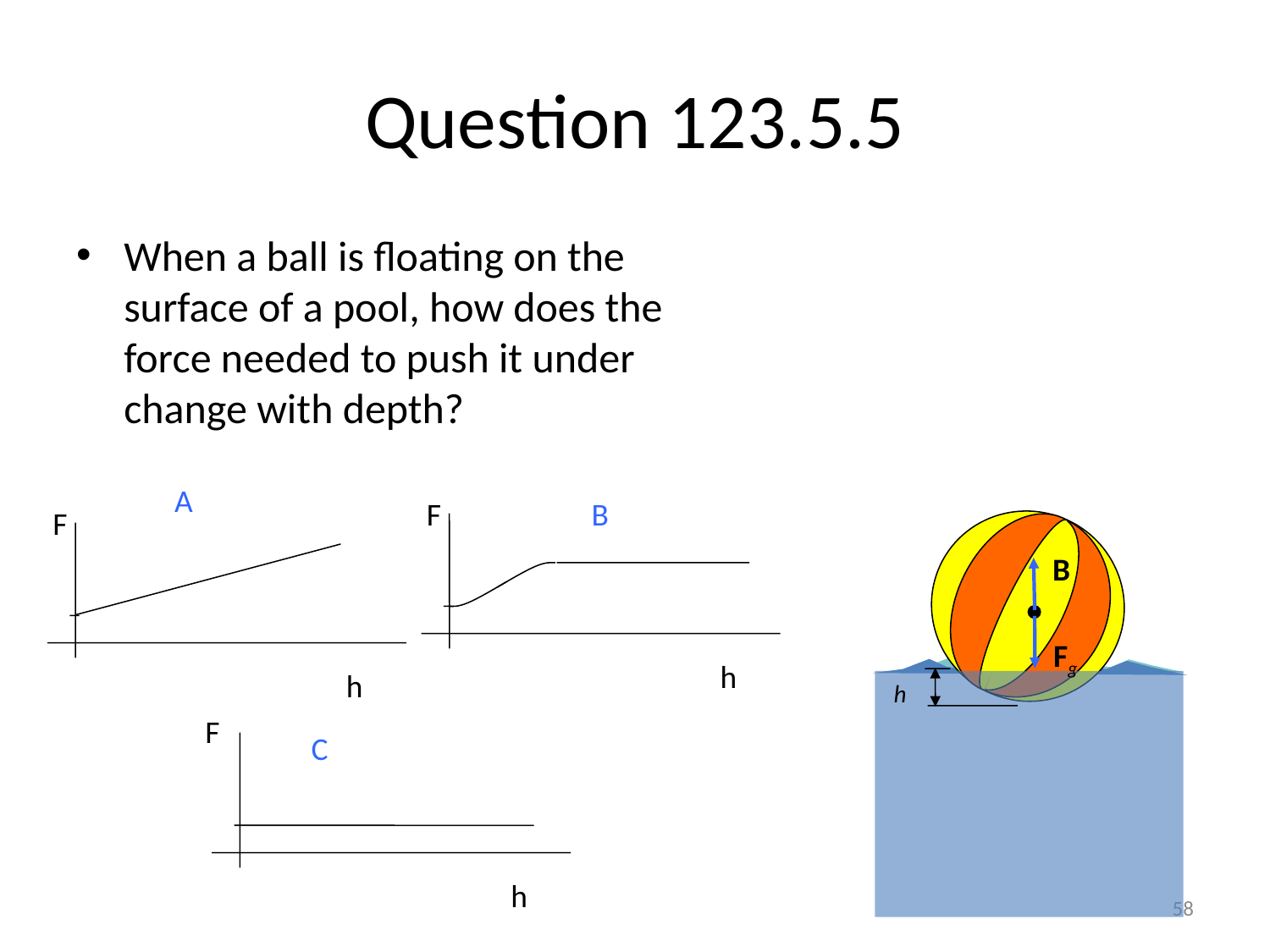

# Question 123.5.5
When a ball is floating on the surface of a pool, how does the force needed to push it under change with depth?
A
B
F
F

B

Fg

h

h

h

F
C

h
58